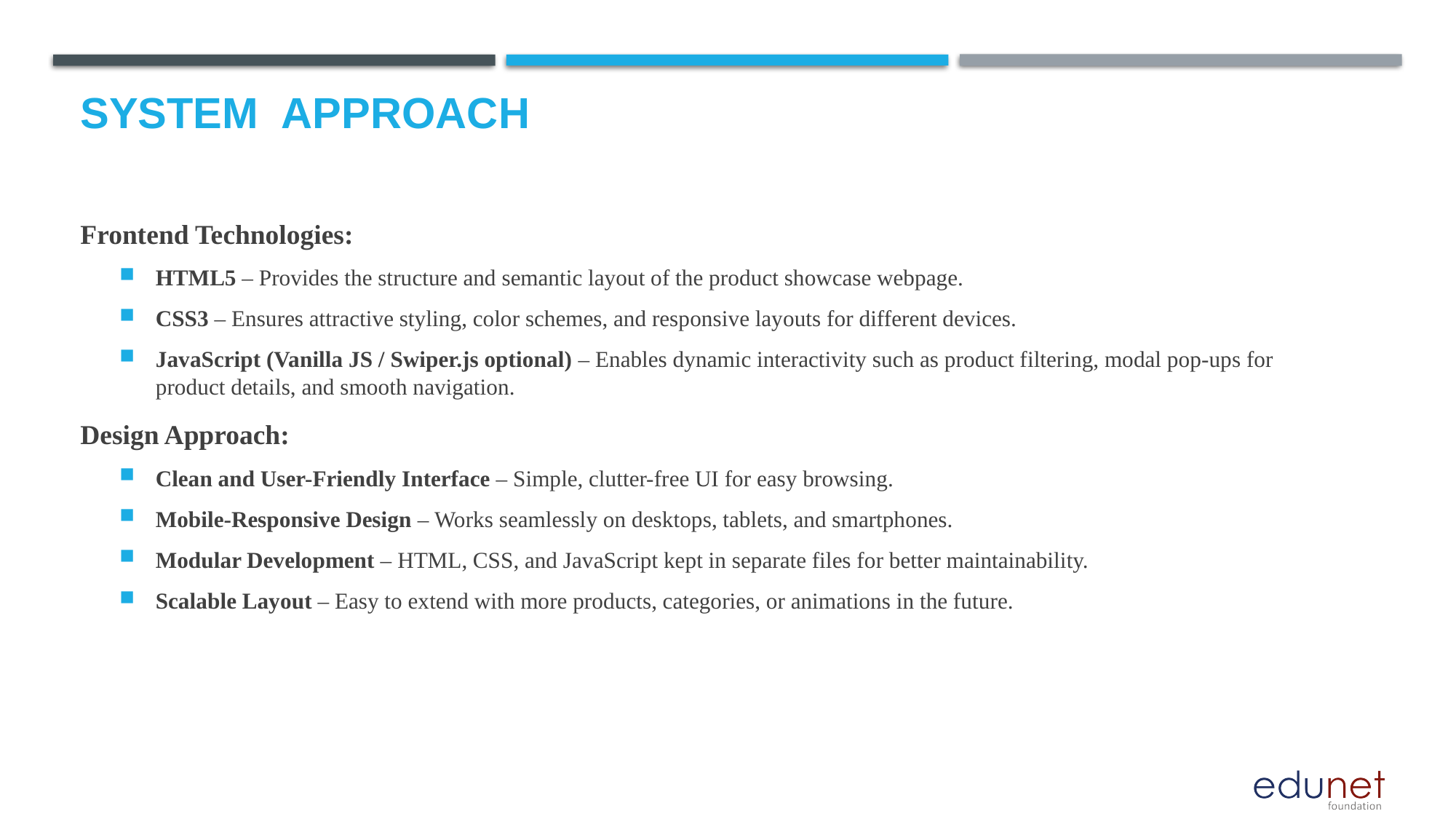

# System  Approach
Frontend Technologies:
HTML5 – Provides the structure and semantic layout of the product showcase webpage.
CSS3 – Ensures attractive styling, color schemes, and responsive layouts for different devices.
JavaScript (Vanilla JS / Swiper.js optional) – Enables dynamic interactivity such as product filtering, modal pop-ups for product details, and smooth navigation.
Design Approach:
Clean and User-Friendly Interface – Simple, clutter-free UI for easy browsing.
Mobile-Responsive Design – Works seamlessly on desktops, tablets, and smartphones.
Modular Development – HTML, CSS, and JavaScript kept in separate files for better maintainability.
Scalable Layout – Easy to extend with more products, categories, or animations in the future.